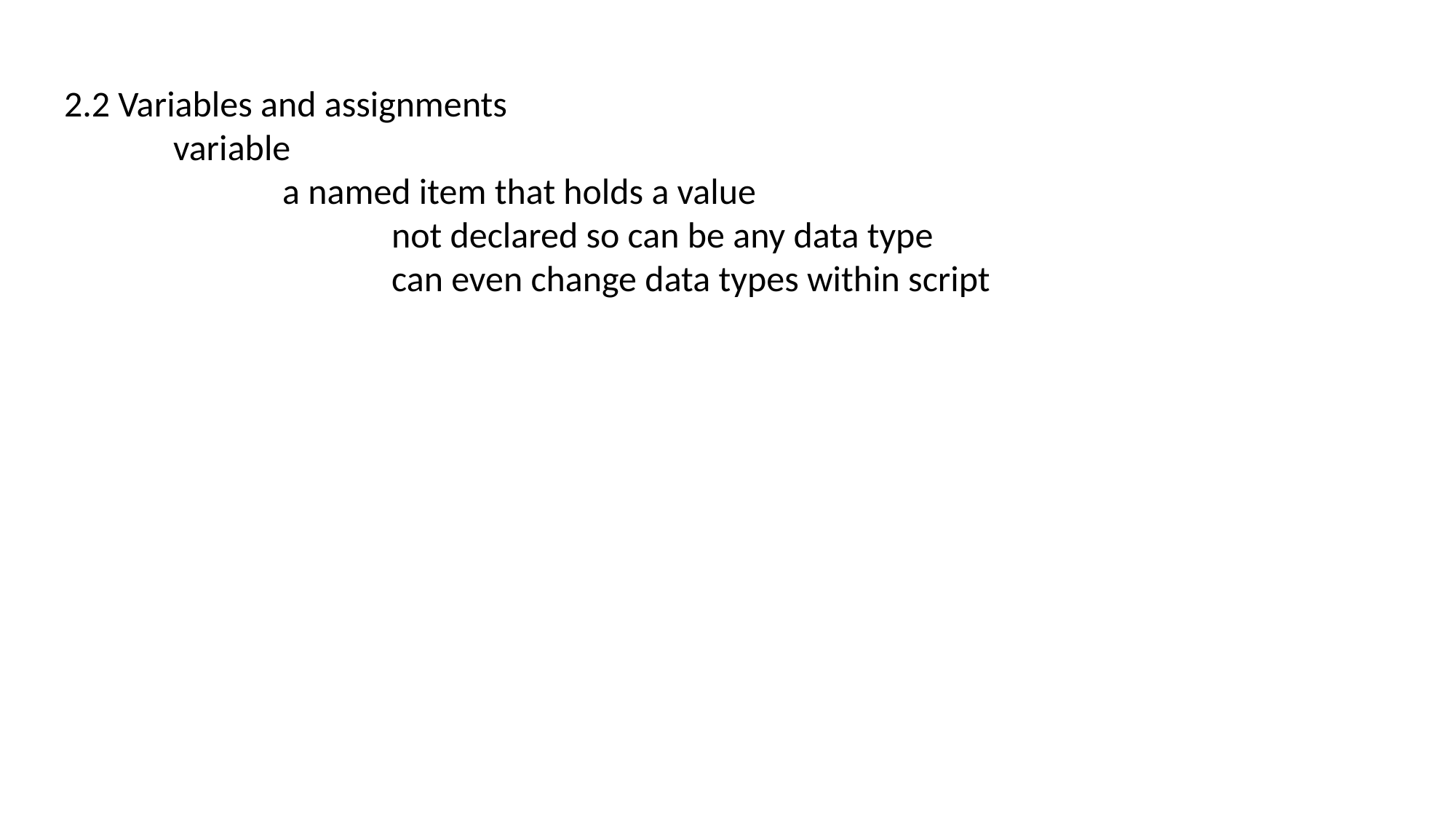

2.2 Variables and assignments
	variable
		a named item that holds a value
			not declared so can be any data type
			can even change data types within script